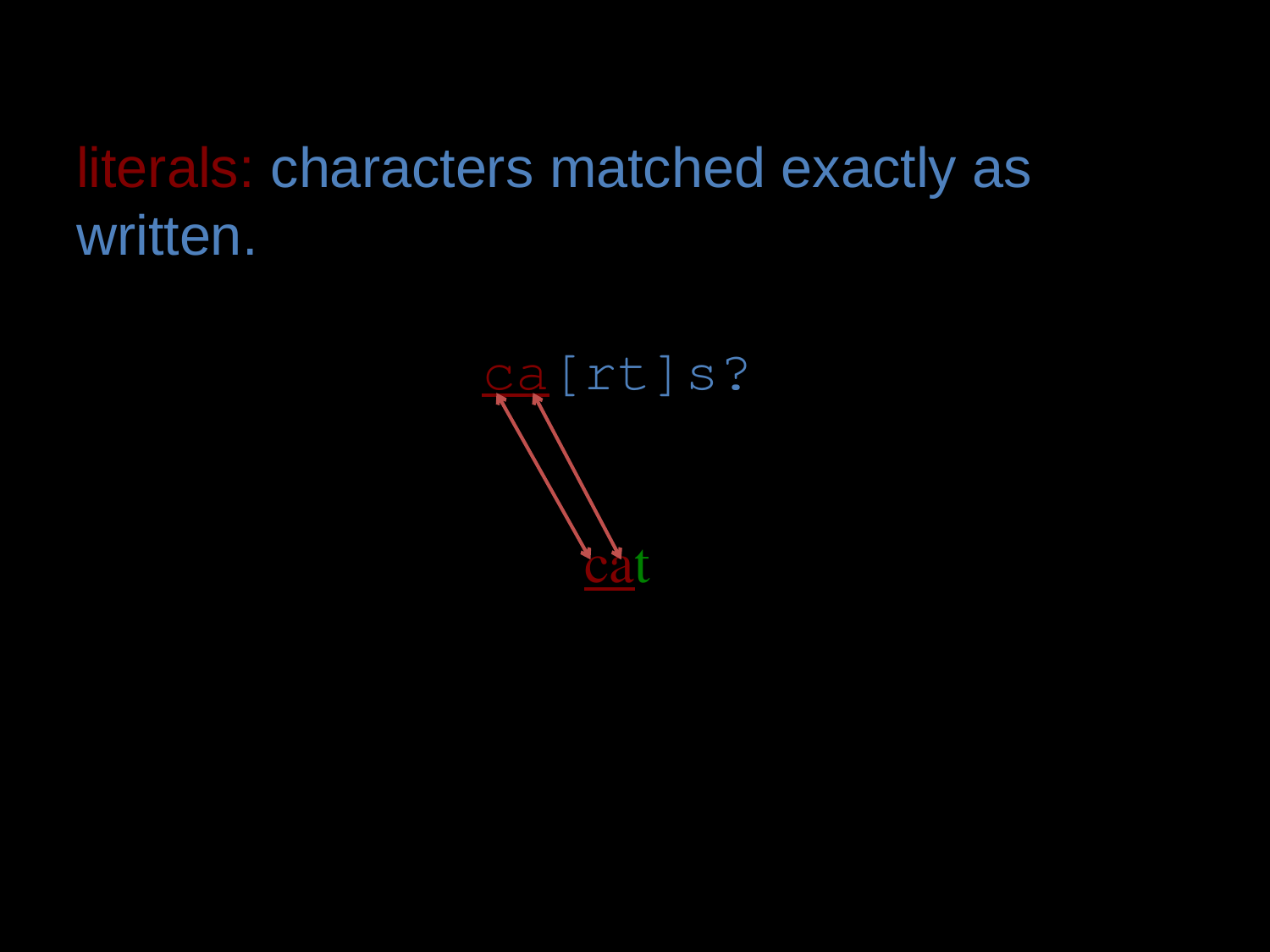

literals: characters matched exactly as written.
ca[rt]s?
cat